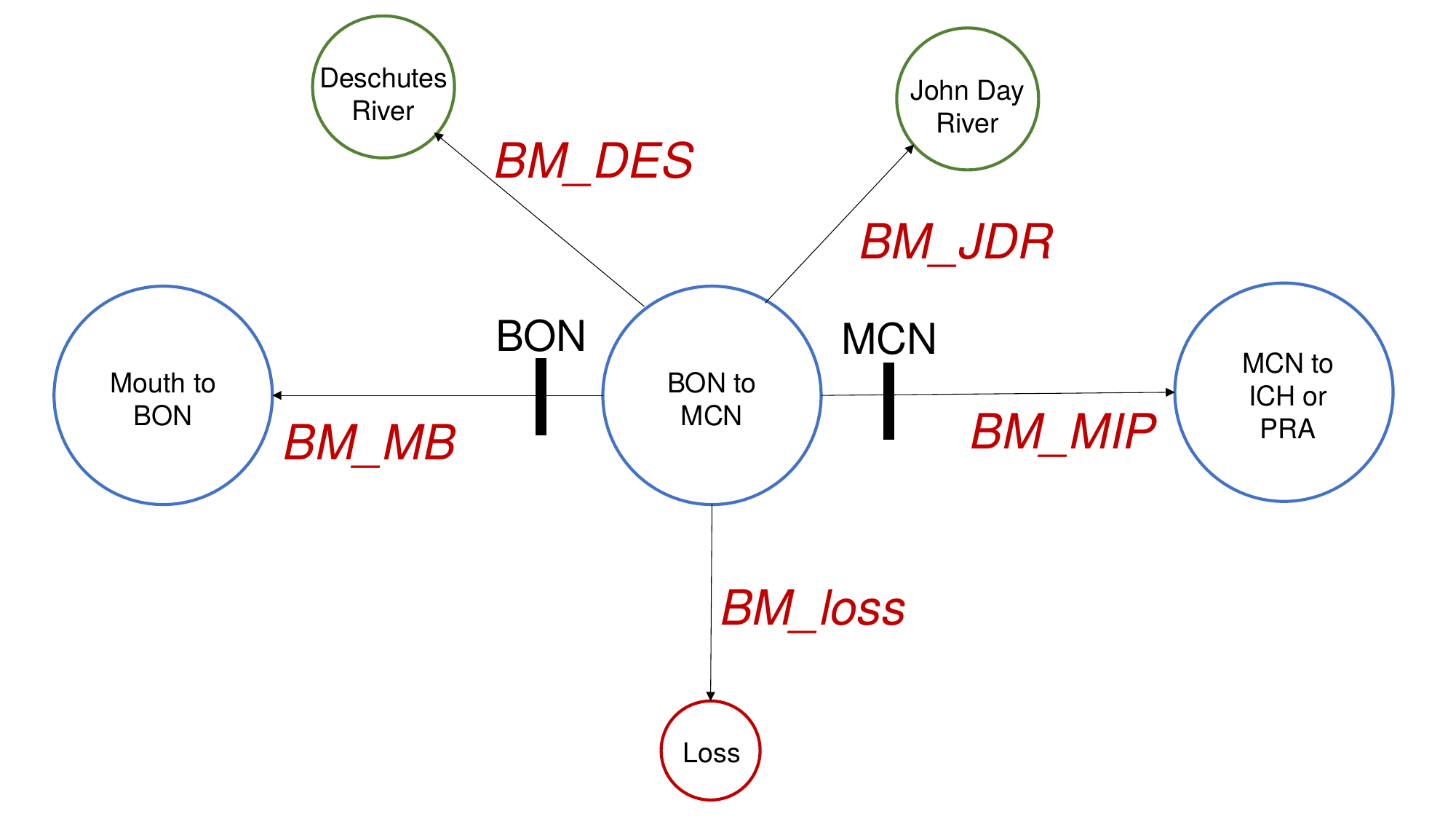

Deschutes River
John Day
River
BM_DES
BM_JDR

BON
MCN
MCN to ICH or PRA
Mouth to BON
BON to MCN
BM_MIP
BM_MB
BM_loss

Loss